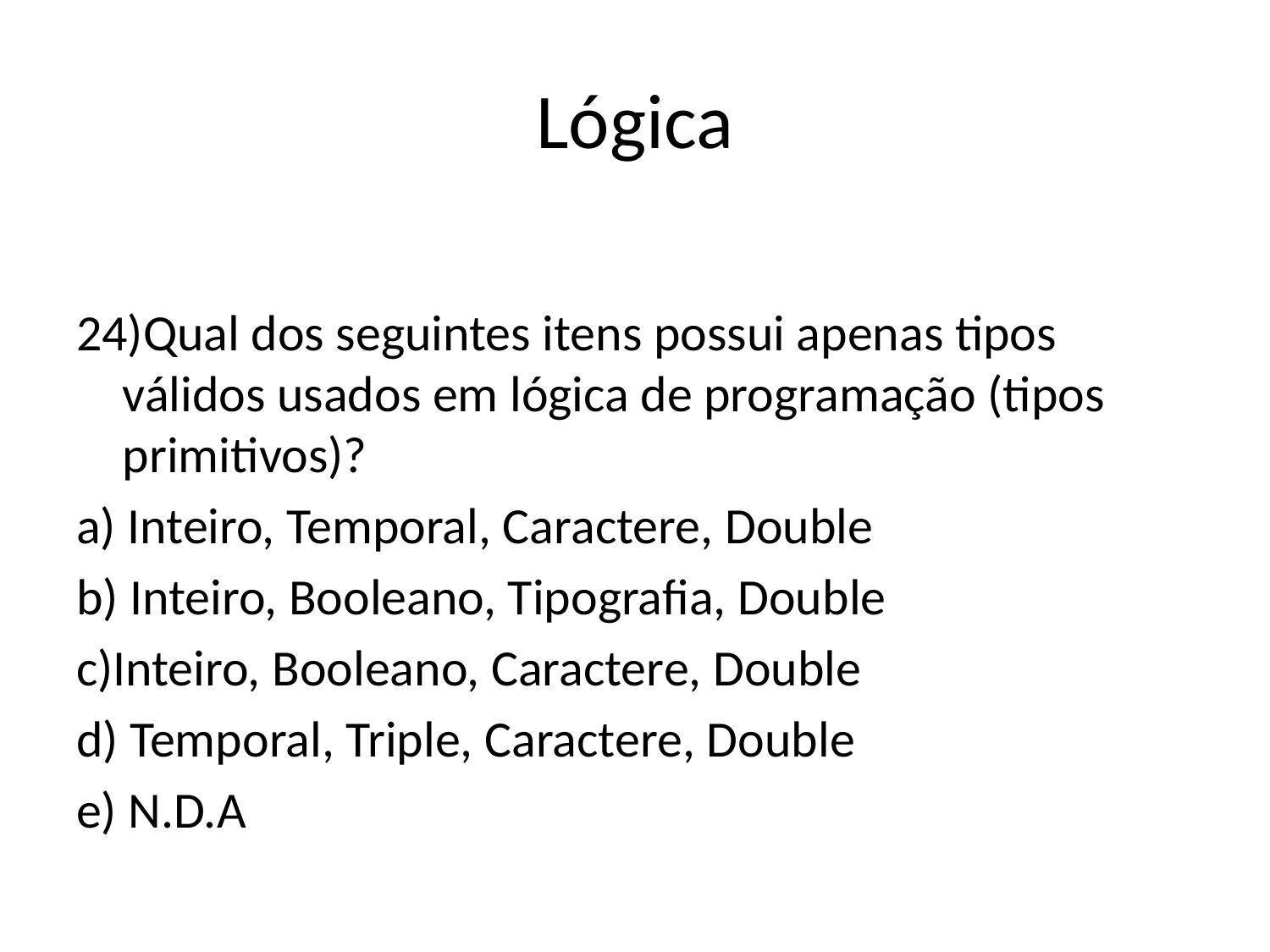

# Lógica

24)Qual dos seguintes itens possui apenas tipos válidos usados em lógica de programação (tipos primitivos)?
a) Inteiro, Temporal, Caractere, Double
b) Inteiro, Booleano, Tipografia, Double
c)Inteiro, Booleano, Caractere, Double
d) Temporal, Triple, Caractere, Double
e) N.D.A